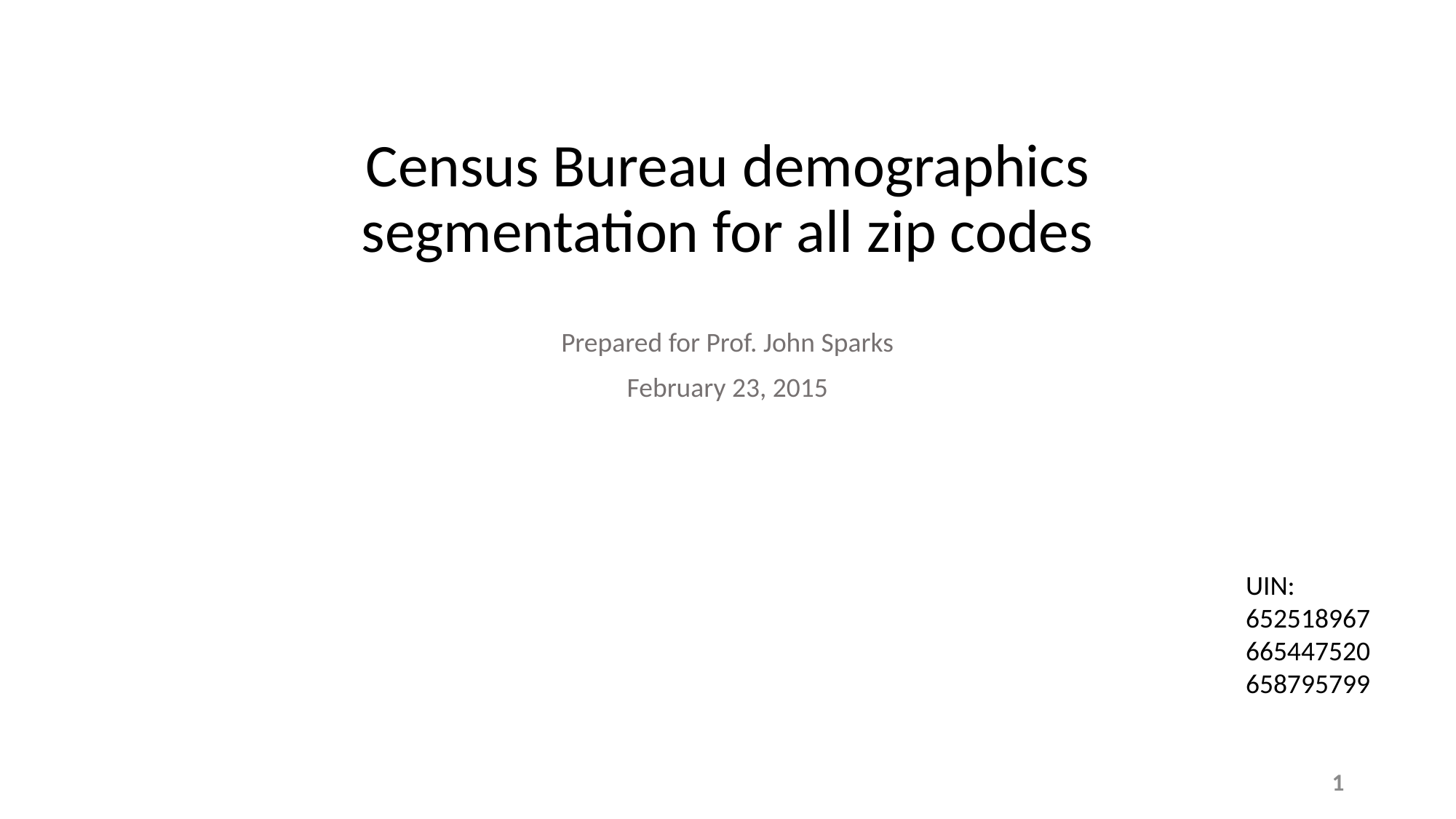

# Census Bureau demographics segmentation for all zip codes
Prepared for Prof. John Sparks
February 23, 2015
UIN:
652518967
665447520
658795799
1